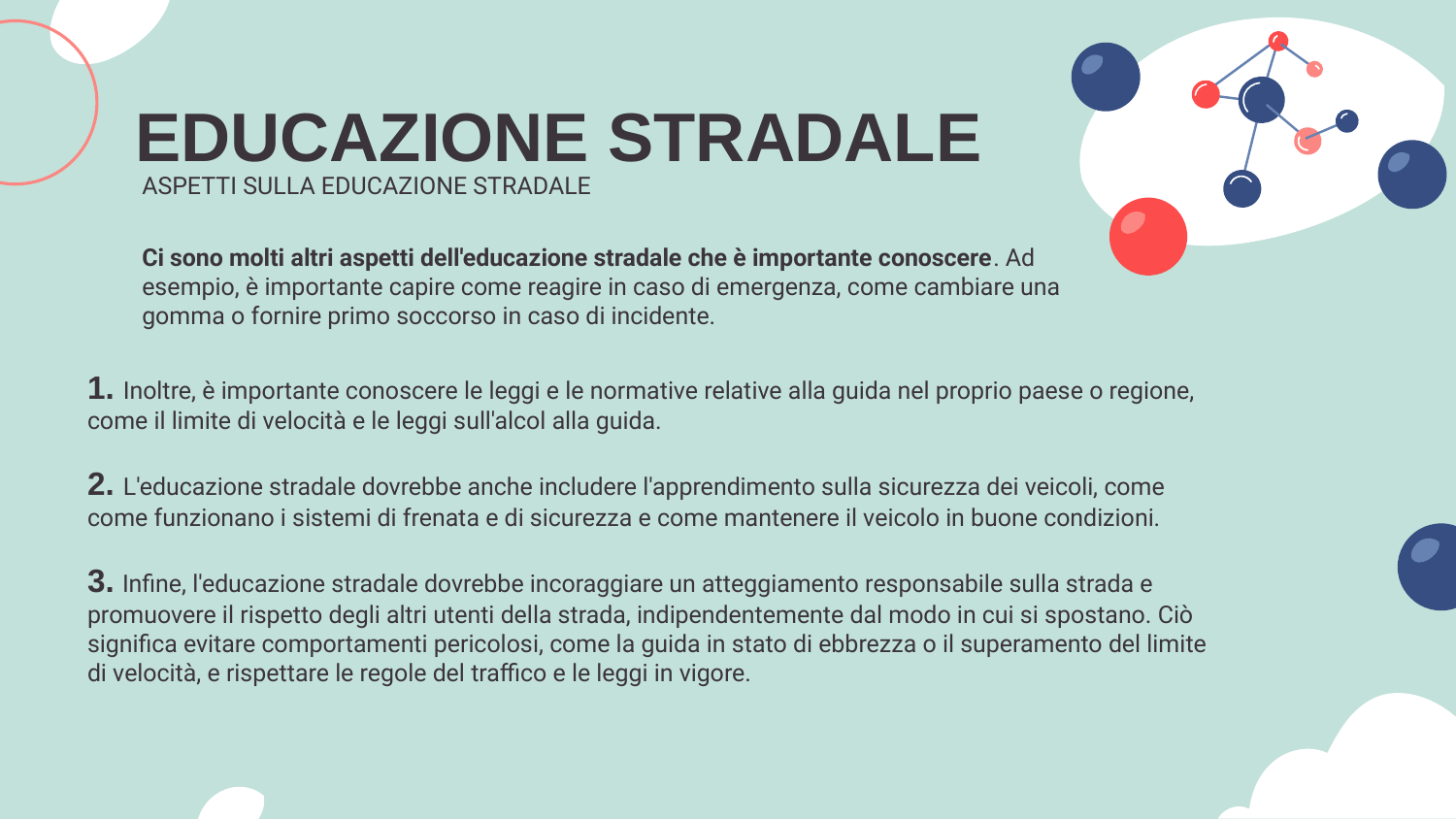

# EDUCAZIONE STRADALE
ASPETTI SULLA EDUCAZIONE STRADALE
Ci sono molti altri aspetti dell'educazione stradale che è importante conoscere. Ad esempio, è importante capire come reagire in caso di emergenza, come cambiare una gomma o fornire primo soccorso in caso di incidente.
1. Inoltre, è importante conoscere le leggi e le normative relative alla guida nel proprio paese o regione, come il limite di velocità e le leggi sull'alcol alla guida.

2. L'educazione stradale dovrebbe anche includere l'apprendimento sulla sicurezza dei veicoli, come come funzionano i sistemi di frenata e di sicurezza e come mantenere il veicolo in buone condizioni.

3. Infine, l'educazione stradale dovrebbe incoraggiare un atteggiamento responsabile sulla strada e promuovere il rispetto degli altri utenti della strada, indipendentemente dal modo in cui si spostano. Ciò significa evitare comportamenti pericolosi, come la guida in stato di ebbrezza o il superamento del limite di velocità, e rispettare le regole del traffico e le leggi in vigore.